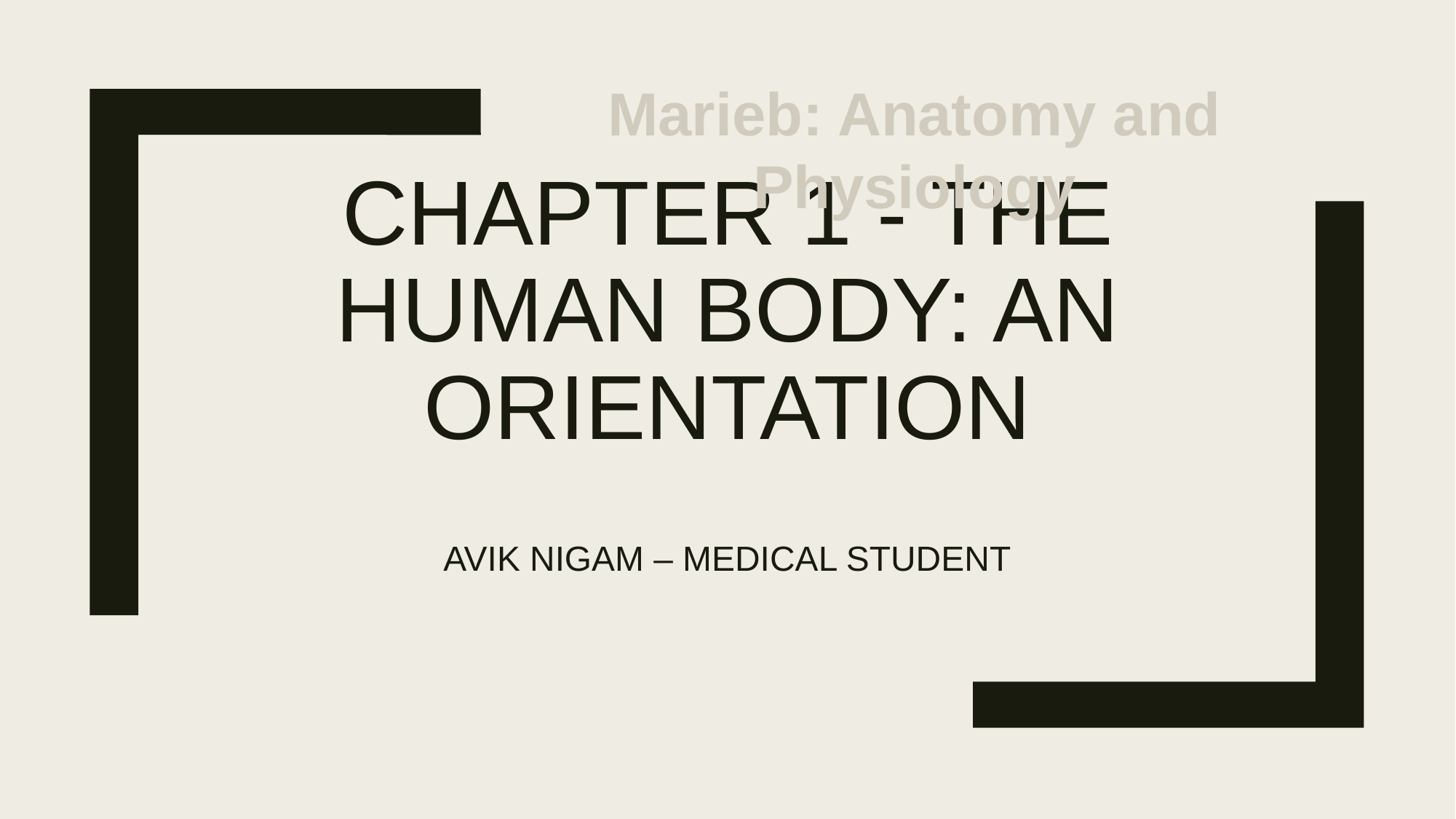

Marieb: Anatomy and Physiology
# CHAPTER 1 - The Human Body: An Orientation
AVIK NIGAM – MEDICAL STUDENT